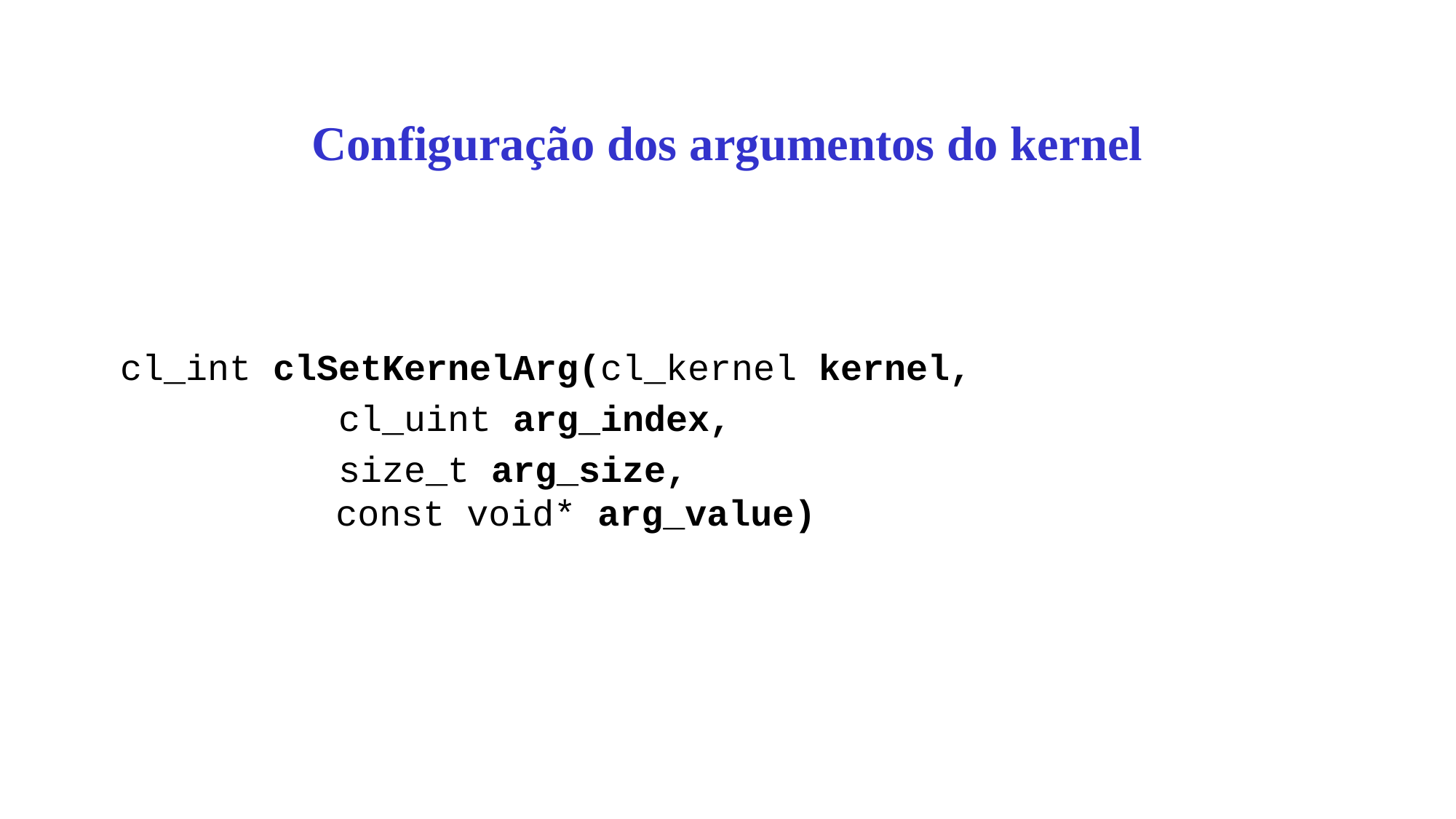

# Configuração dos argumentos do kernel

cl_int clSetKernelArg(cl_kernel kernel,
          cl_uint arg_index,
          size_t arg_size,
        const void* arg_value)